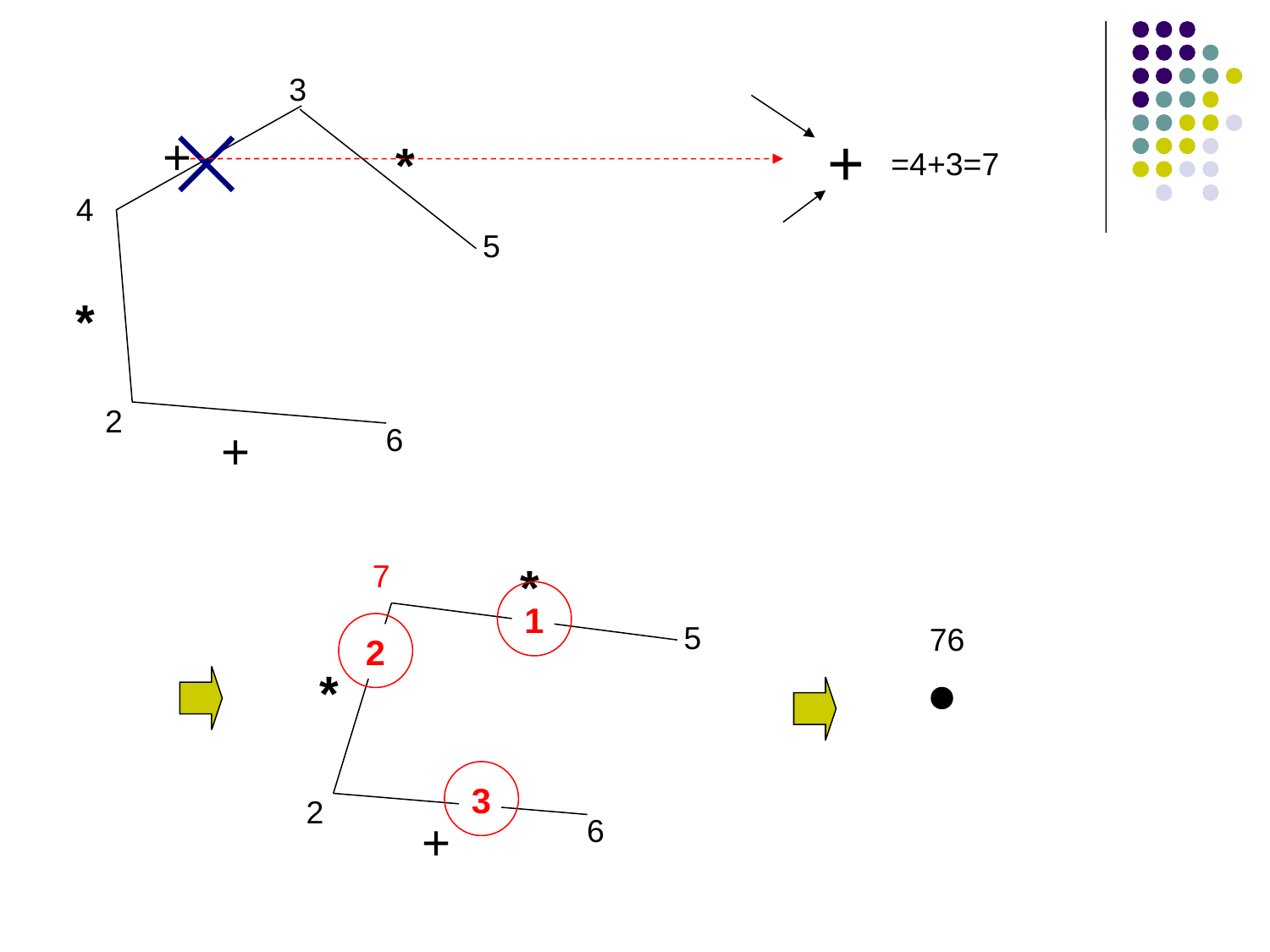

3

+
*

4

5
*
2

+
6

=4+3=7

+

7
*

5
*
2

+
6

1

2

3
76